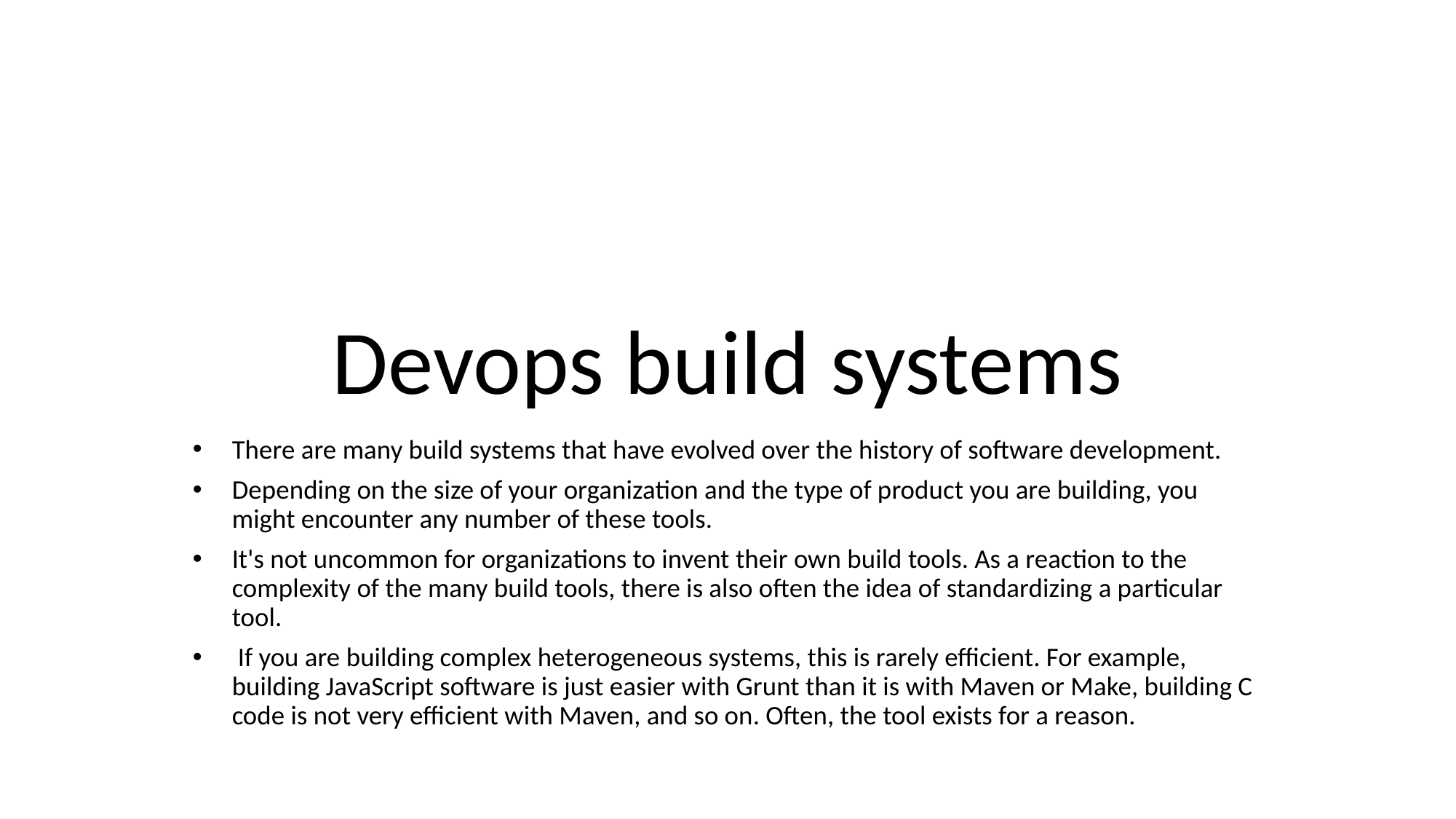

# Devops build systems
There are many build systems that have evolved over the history of software development.
Depending on the size of your organization and the type of product you are building, you might encounter any number of these tools.
It's not uncommon for organizations to invent their own build tools. As a reaction to the complexity of the many build tools, there is also often the idea of standardizing a particular tool.
 If you are building complex heterogeneous systems, this is rarely efficient. For example, building JavaScript software is just easier with Grunt than it is with Maven or Make, building C code is not very efficient with Maven, and so on. Often, the tool exists for a reason.